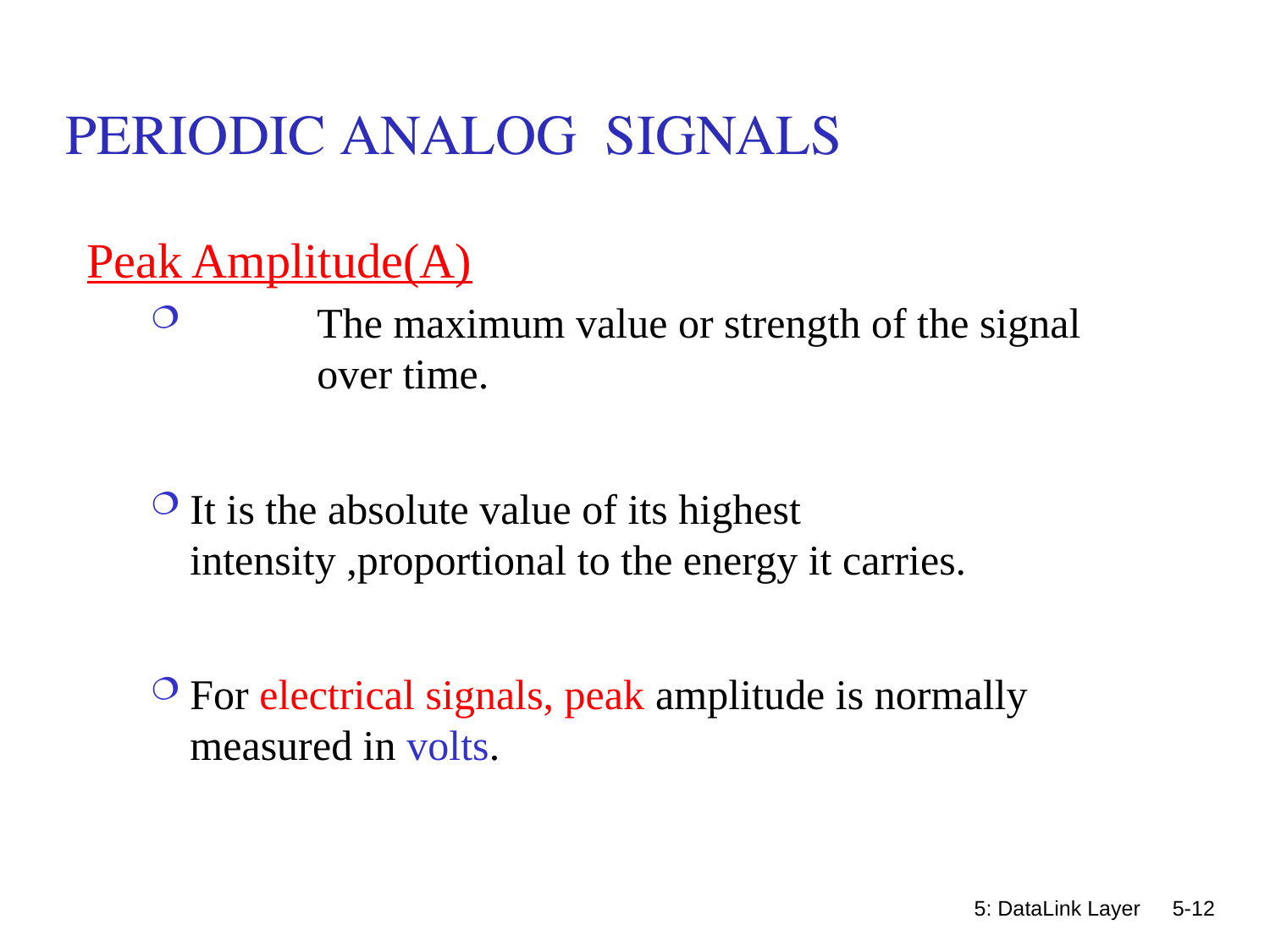

# PERIODIC ANALOG  SIGNALS
Peak Amplitude(A)
	The maximum value or strength of the signal 	over time.

It is the absolute value of its highest intensity ,proportional to the energy it carries.

For electrical signals, peak amplitude is normally measured in volts.

5: DataLink Layer
5-12